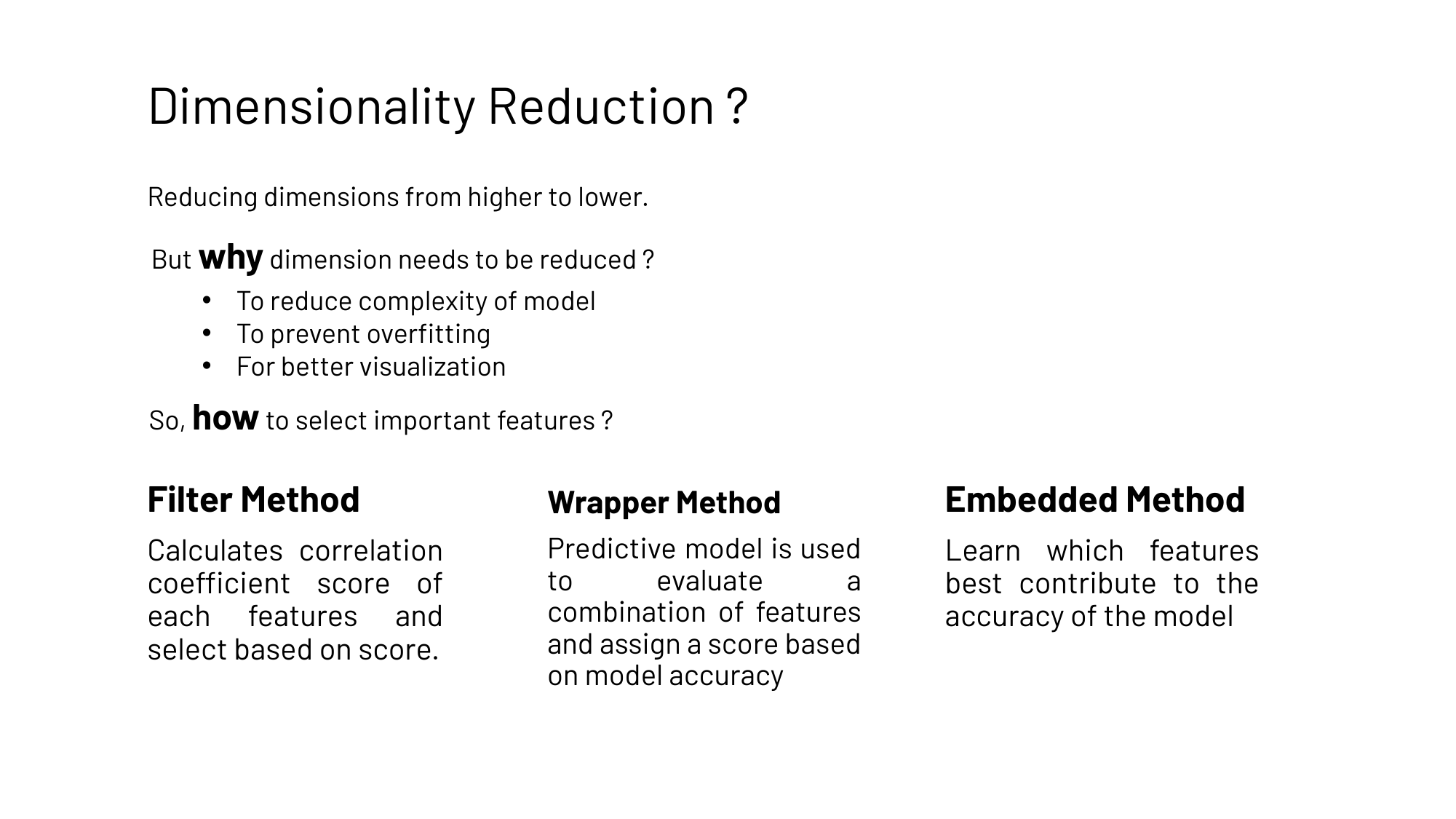

# Dimensionality Reduction ?
Reducing dimensions from higher to lower.

But why dimension needs to be reduced ?
To reduce complexity of model
To prevent overfitting
For better visualization
So, how to select important features ?
Filter Method
Calculates correlation coefficient score of each features and select based on score.

Embedded Method
Learn which features best contribute to the accuracy of the model

Wrapper Method
Predictive model is used to evaluate a combination of features and assign a score based on model accuracy